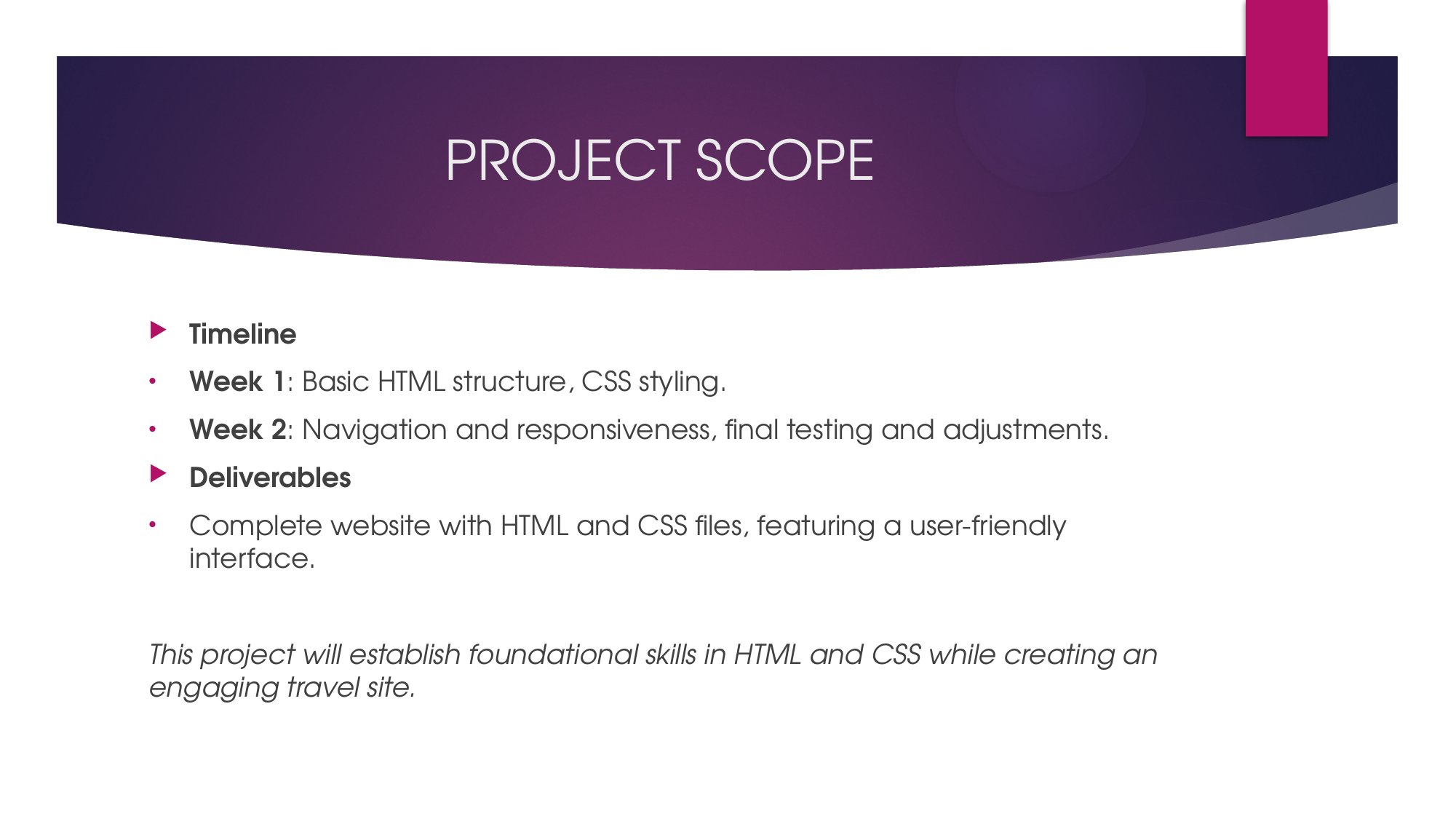

# PROJECT SCOPE
Timeline
Week 1: Basic HTML structure, CSS styling.
Week 2: Navigation and responsiveness, final testing and adjustments.
Deliverables
Complete website with HTML and CSS files, featuring a user-friendly interface.

This project will establish foundational skills in HTML and CSS while creating an engaging travel site.